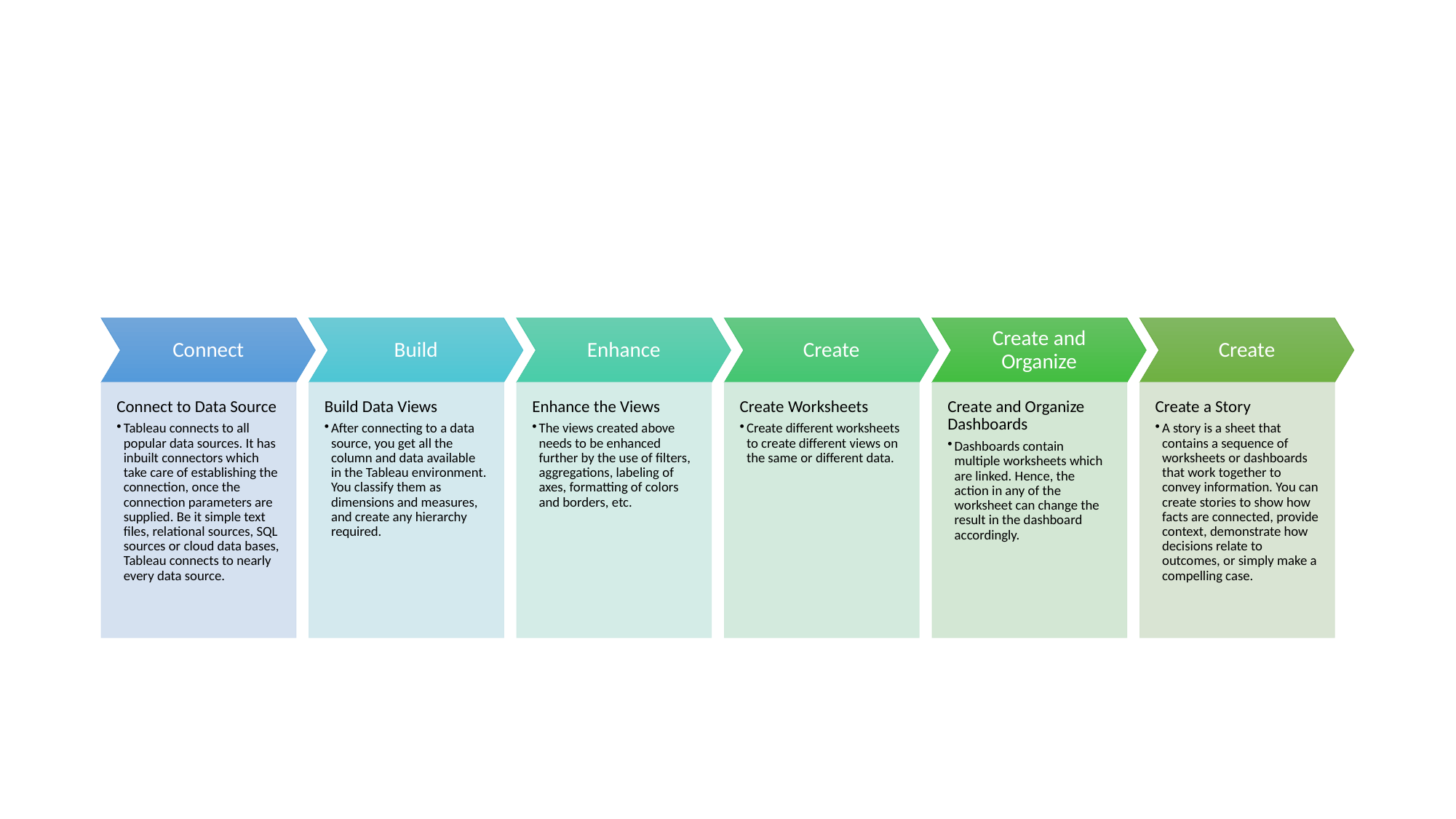

Connect
Connect to Data Source
Tableau connects to all popular data sources. It has inbuilt connectors which take care of establishing the connection, once the connection parameters are supplied. Be it simple text files, relational sources, SQL sources or cloud data bases, Tableau connects to nearly every data source.
Build
Build Data Views
After connecting to a data source, you get all the column and data available in the Tableau environment. You classify them as dimensions and measures, and create any hierarchy required.
Enhance
Enhance the Views
The views created above needs to be enhanced further by the use of filters, aggregations, labeling of axes, formatting of colors and borders, etc.
Create
Create Worksheets
Create different worksheets to create different views on the same or different data.
Create and Organize
Create and Organize Dashboards
Dashboards contain multiple worksheets which are linked. Hence, the action in any of the worksheet can change the result in the dashboard accordingly.
Create
Create a Story
A story is a sheet that contains a sequence of worksheets or dashboards that work together to convey information. You can create stories to show how facts are connected, provide context, demonstrate how decisions relate to outcomes, or simply make a compelling case.